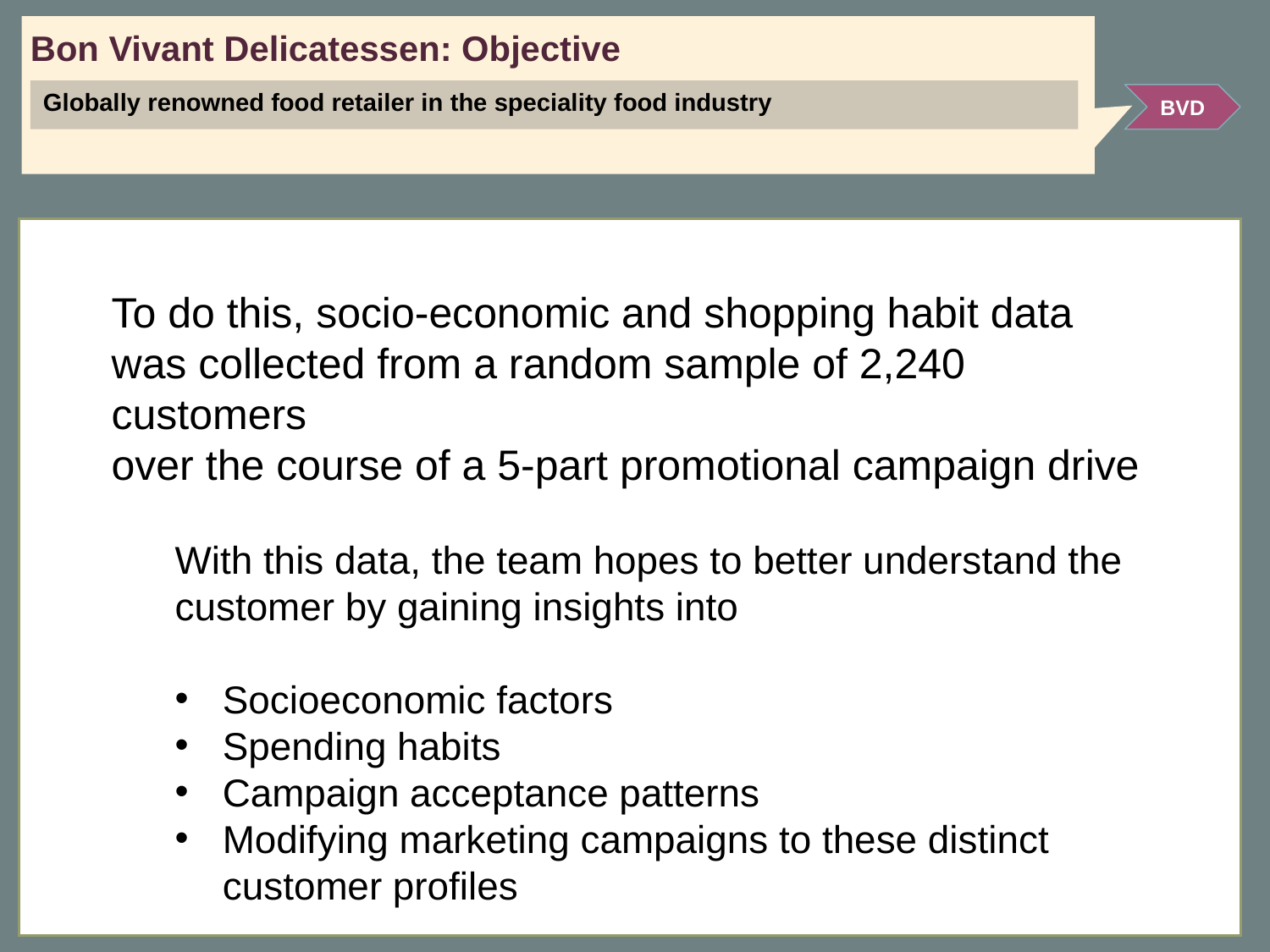

# Bon Vivant Delicatessen: Objective
Globally renowned food retailer in the speciality food industry
BVD

To do this, socio-economic and shopping habit data was collected from a random sample of 2,240 customers
over the course of a 5-part promotional campaign drive

With this data, the team hopes to better understand the customer by gaining insights into

Socioeconomic factors
Spending habits
Campaign acceptance patterns
Modifying marketing campaigns to these distinct customer profiles